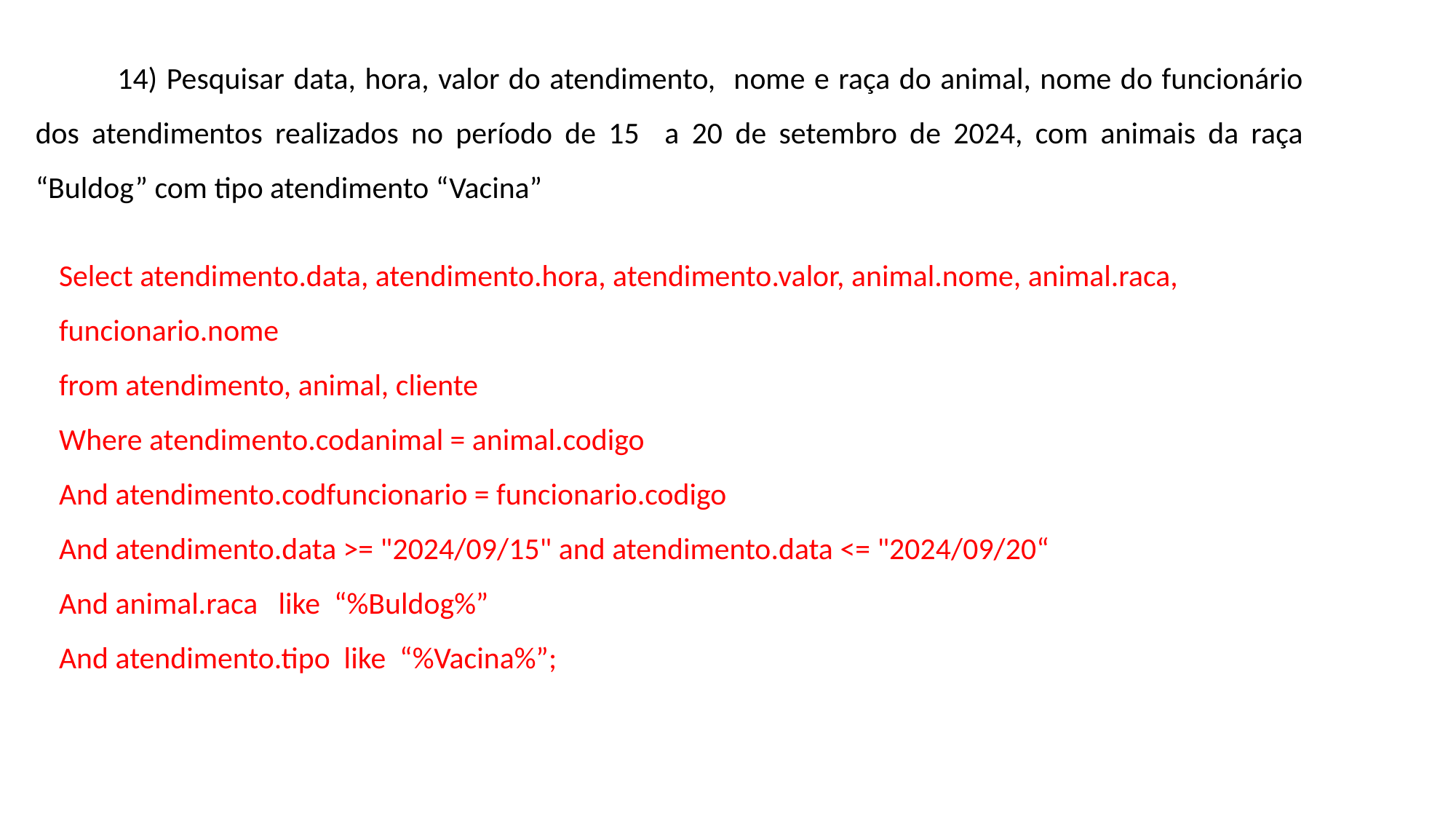

14) Pesquisar data, hora, valor do atendimento,  nome e raça do animal, nome do funcionário dos atendimentos realizados no período de 15  a 20 de setembro de 2024, com animais da raça “Buldog” com tipo atendimento “Vacina”
Select atendimento.data, atendimento.hora, atendimento.valor, animal.nome, animal.raca, funcionario.nome
from atendimento, animal, cliente
Where atendimento.codanimal = animal.codigo
And atendimento.codfuncionario = funcionario.codigo
And atendimento.data >= "2024/09/15" and atendimento.data <= "2024/09/20“
And animal.raca   like  “%Buldog%”
And atendimento.tipo  like  “%Vacina%”;